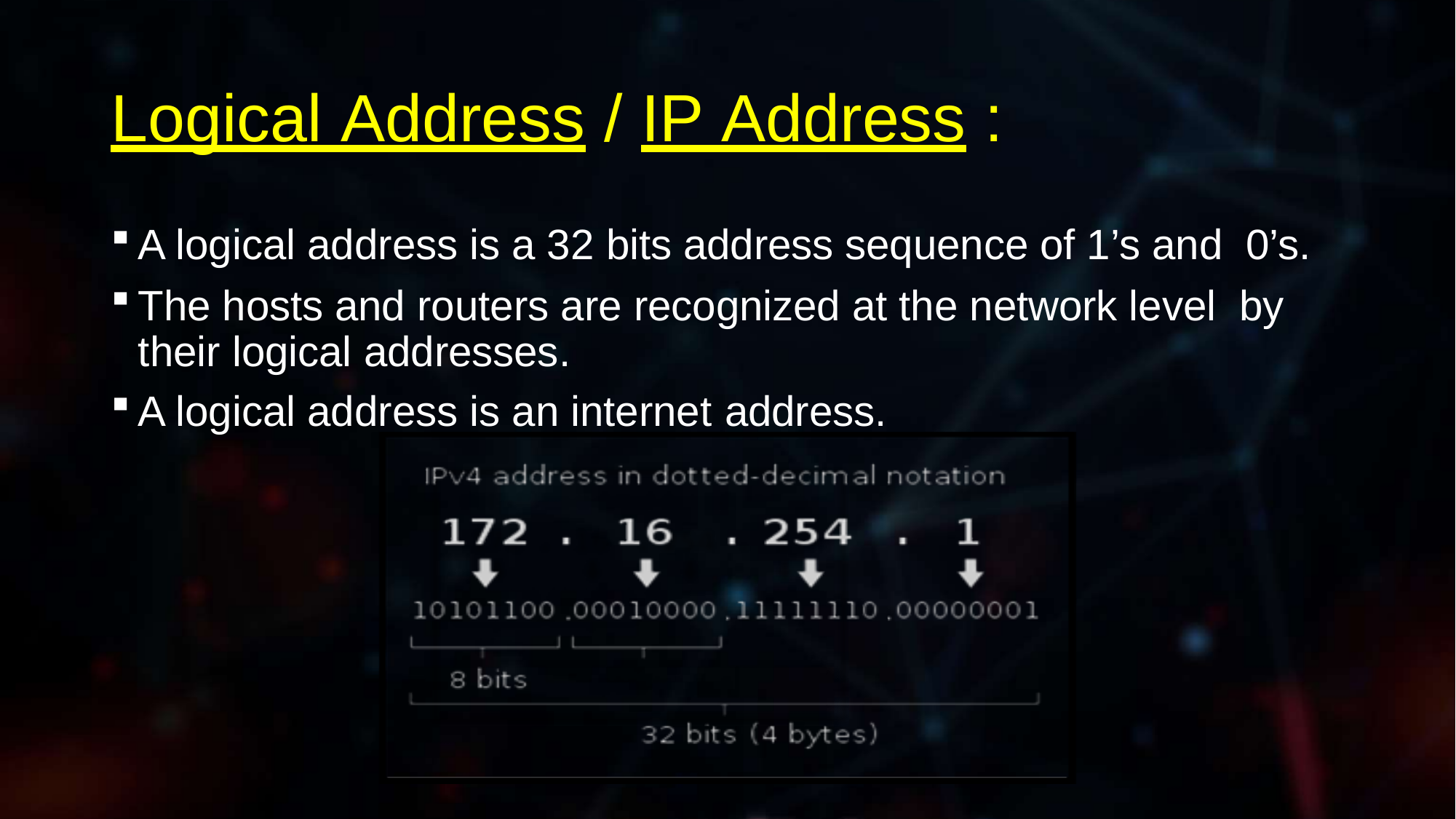

# Logical Address / IP Address :
A logical address is a 32 bits address sequence of 1’s and  0’s.
The hosts and routers are recognized at the network level  by their logical addresses.
A logical address is an internet address.